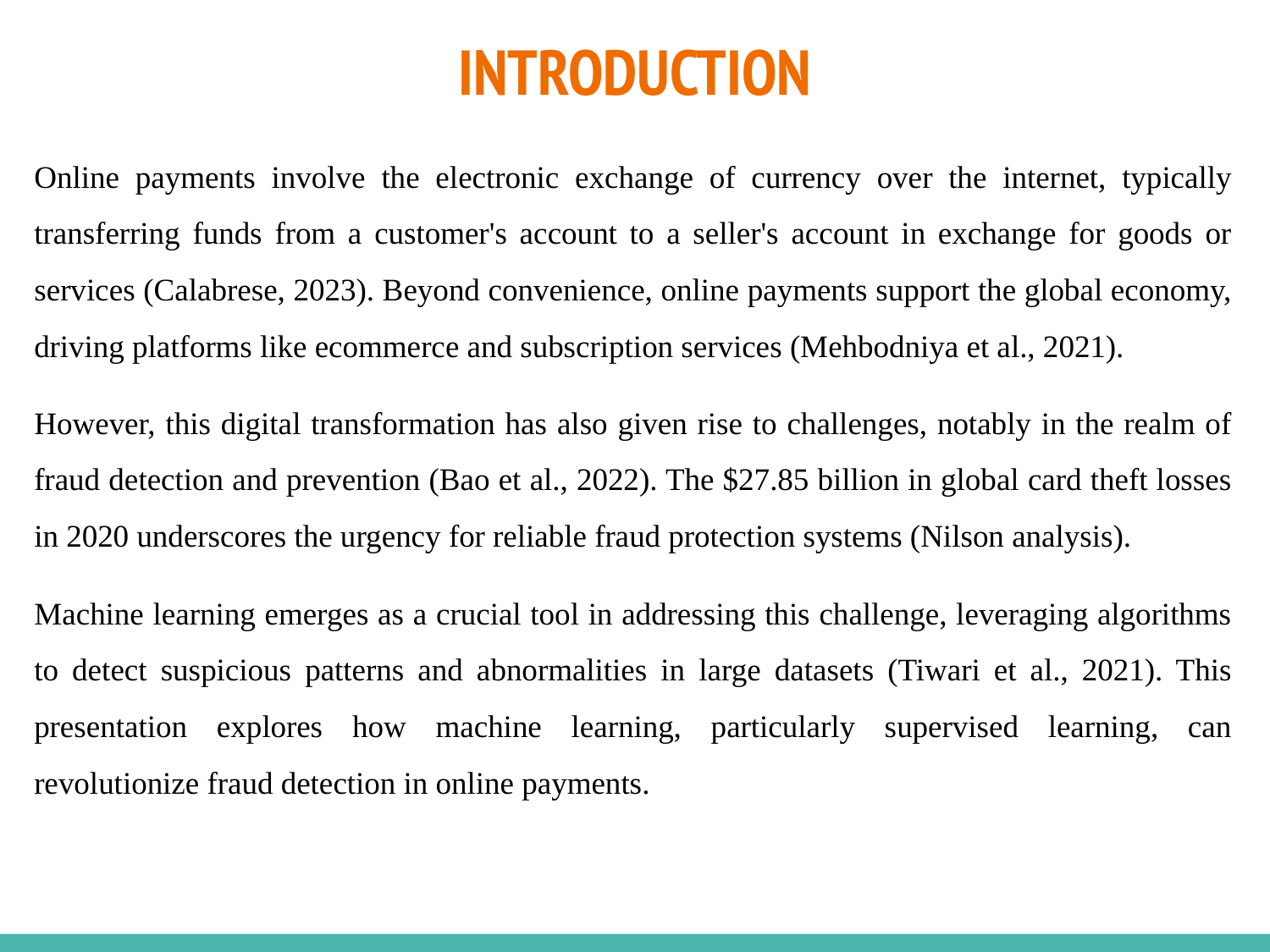

# INTRODUCTION
Online payments involve the electronic exchange of currency over the internet, typically transferring funds from a customer's account to a seller's account in exchange for goods or services (Calabrese, 2023). Beyond convenience, online payments support the global economy, driving platforms like ecommerce and subscription services (Mehbodniya et al., 2021).
However, this digital transformation has also given rise to challenges, notably in the realm of fraud detection and prevention (Bao et al., 2022). The $27.85 billion in global card theft losses in 2020 underscores the urgency for reliable fraud protection systems (Nilson analysis).
Machine learning emerges as a crucial tool in addressing this challenge, leveraging algorithms to detect suspicious patterns and abnormalities in large datasets (Tiwari et al., 2021). This presentation explores how machine learning, particularly supervised learning, can revolutionize fraud detection in online payments.